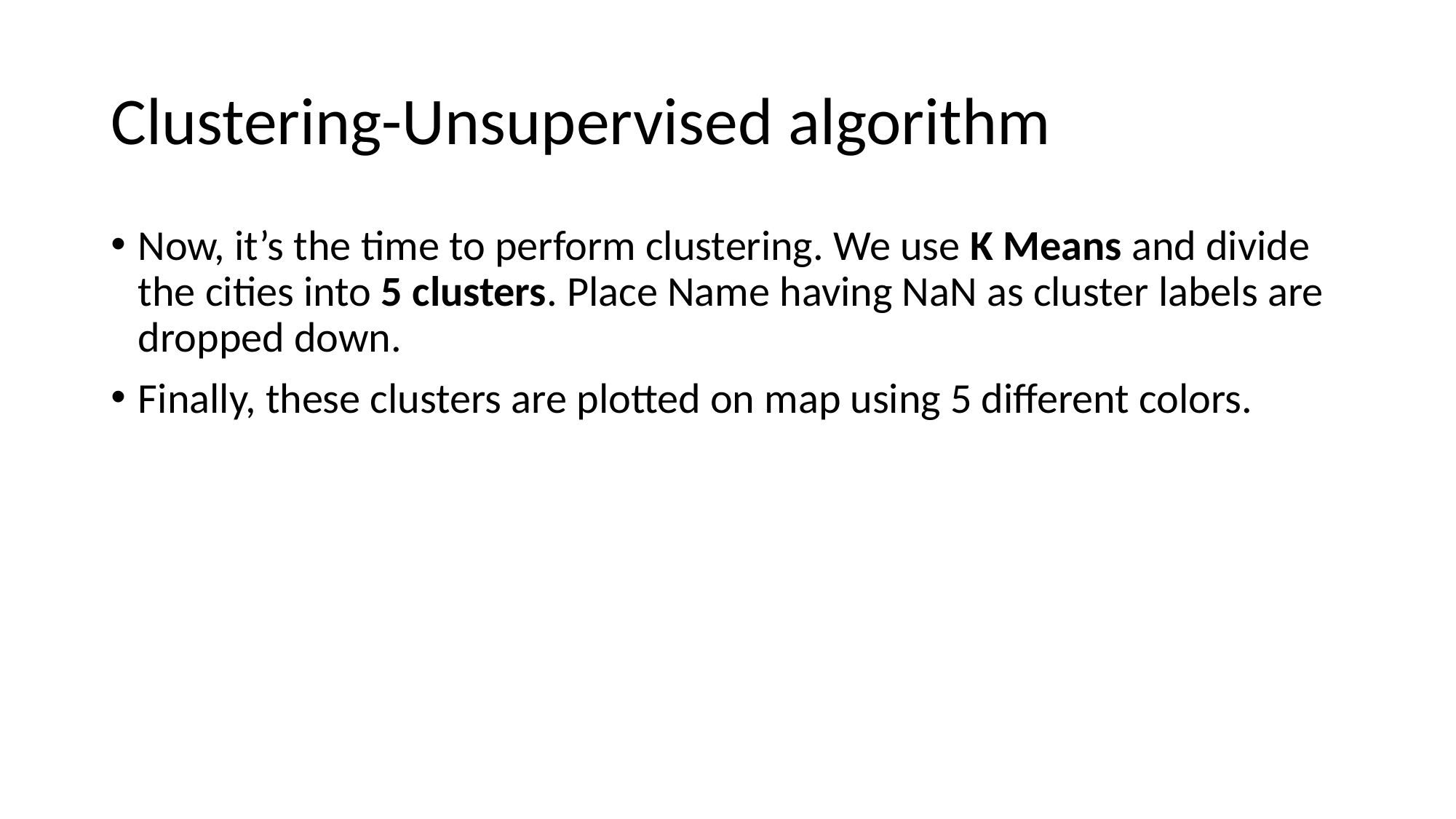

# Clustering-Unsupervised algorithm
Now, it’s the time to perform clustering. We use K Means and divide the cities into 5 clusters. Place Name having NaN as cluster labels are dropped down.
Finally, these clusters are plotted on map using 5 different colors.